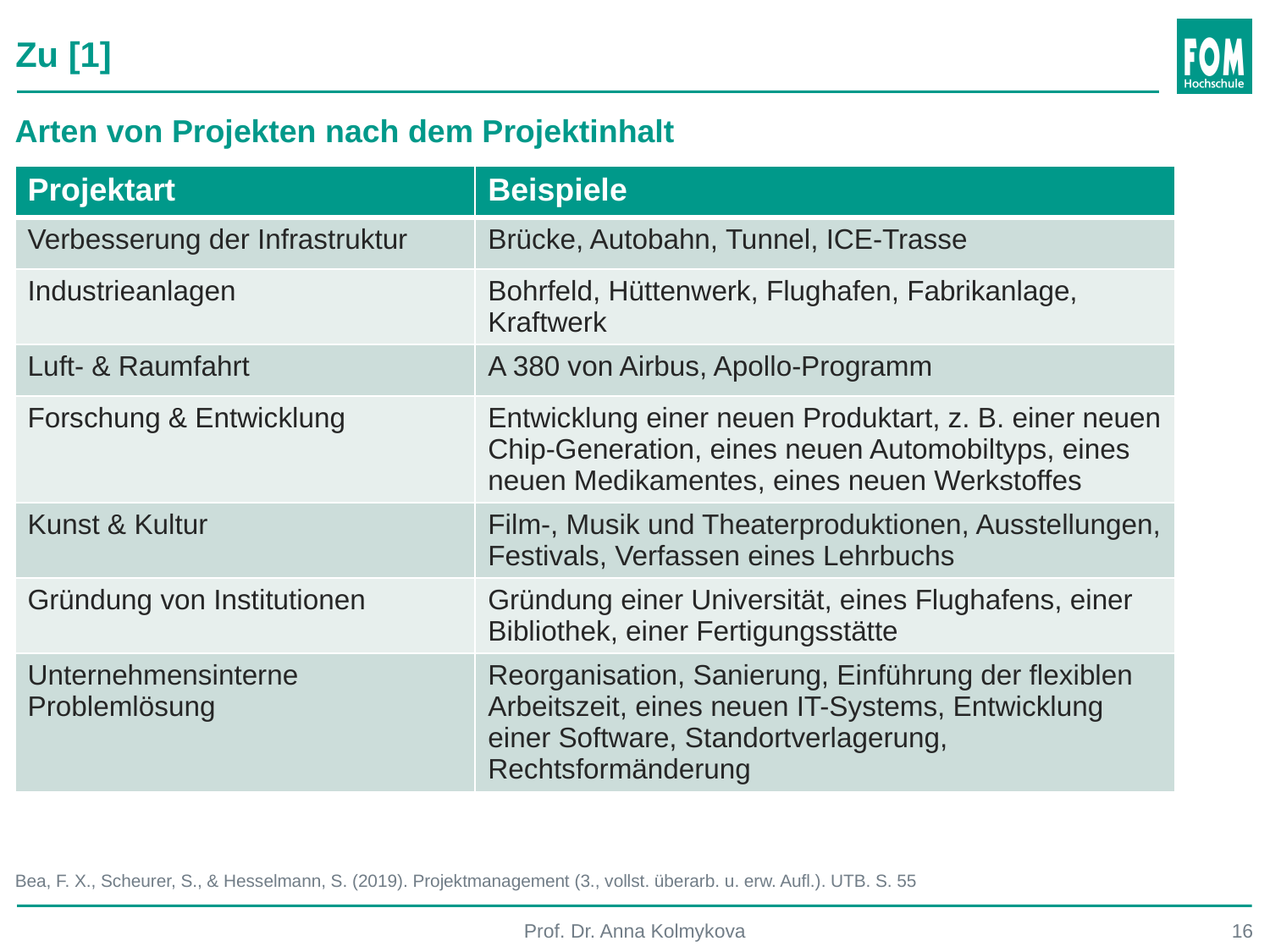

Zu [1]
Arten von Projekten nach dem Projektinhalt
| Projektart | Beispiele |
| --- | --- |
| Verbesserung der Infrastruktur | Brücke, Autobahn, Tunnel, ICE-Trasse |
| Industrieanlagen | Bohrfeld, Hüttenwerk, Flughafen, Fabrikanlage, Kraftwerk |
| Luft- & Raumfahrt | A 380 von Airbus, Apollo-Programm |
| Forschung & Entwicklung | Entwicklung einer neuen Produktart, z. B. einer neuen Chip-Generation, eines neuen Automobiltyps, eines neuen Medikamentes, eines neuen Werkstoffes |
| Kunst & Kultur | Film-, Musik und Theaterproduktionen, Ausstellungen, Festivals, Verfassen eines Lehrbuchs |
| Gründung von Institutionen | Gründung einer Universität, eines Flughafens, einer Bibliothek, einer Fertigungsstätte |
| Unternehmensinterne Problemlösung | Reorganisation, Sanierung, Einführung der flexiblen Arbeitszeit, eines neuen IT-Systems, Entwicklung einer Software, Standortverlagerung, Rechtsformänderung |
Bea, F. X., Scheurer, S., & Hesselmann, S. (2019). Projektmanagement (3., vollst. überarb. u. erw. Aufl.). UTB. S. 55
Prof. Dr. Anna Kolmykova
16